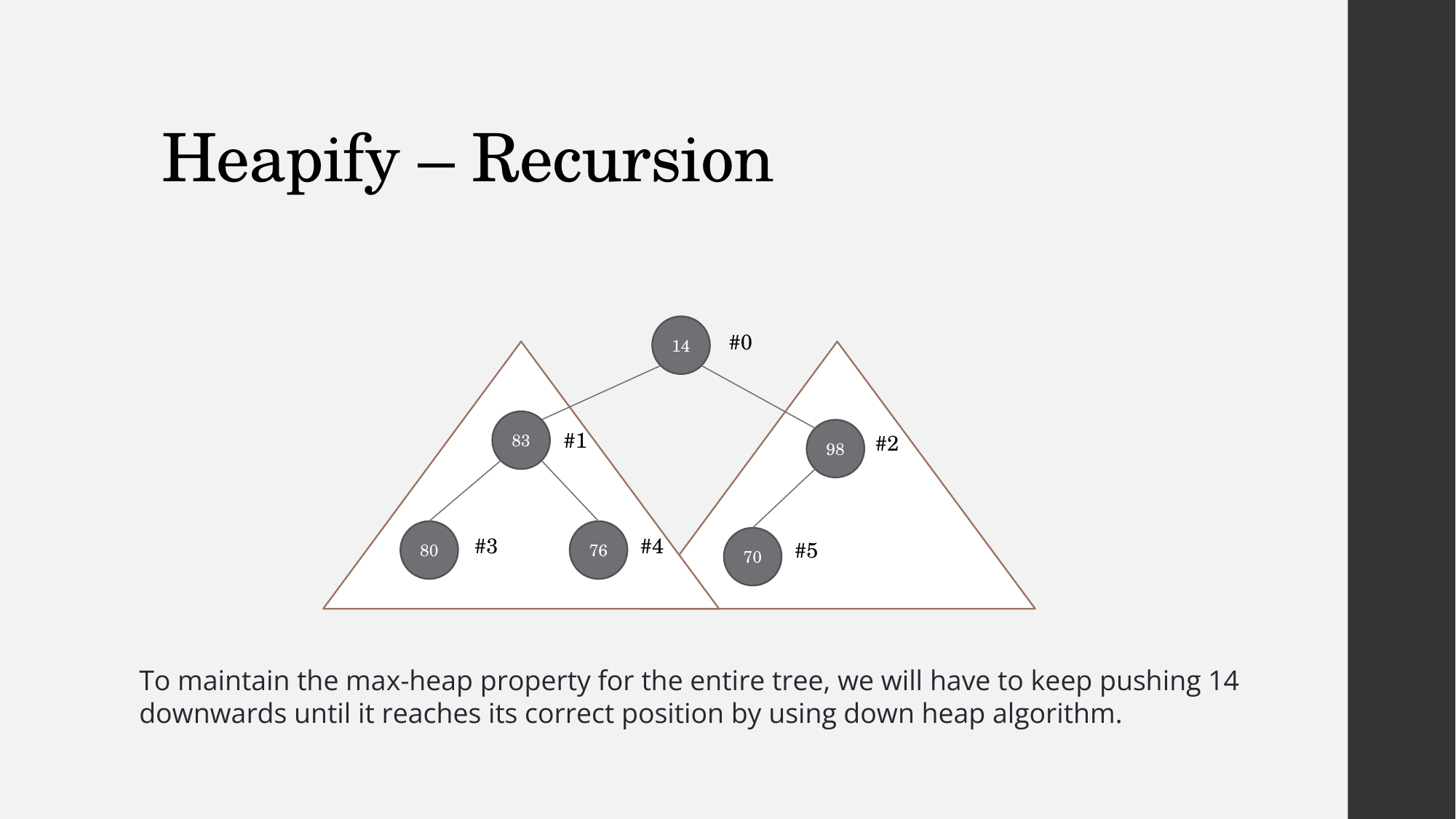

# Heapify – Recursion
14
83
98
80
76
70
#0
#1
#2
#4
#3
#5

To maintain the max-heap property for the entire tree, we will have to keep pushing 14 downwards until it reaches its correct position by using down heap algorithm.